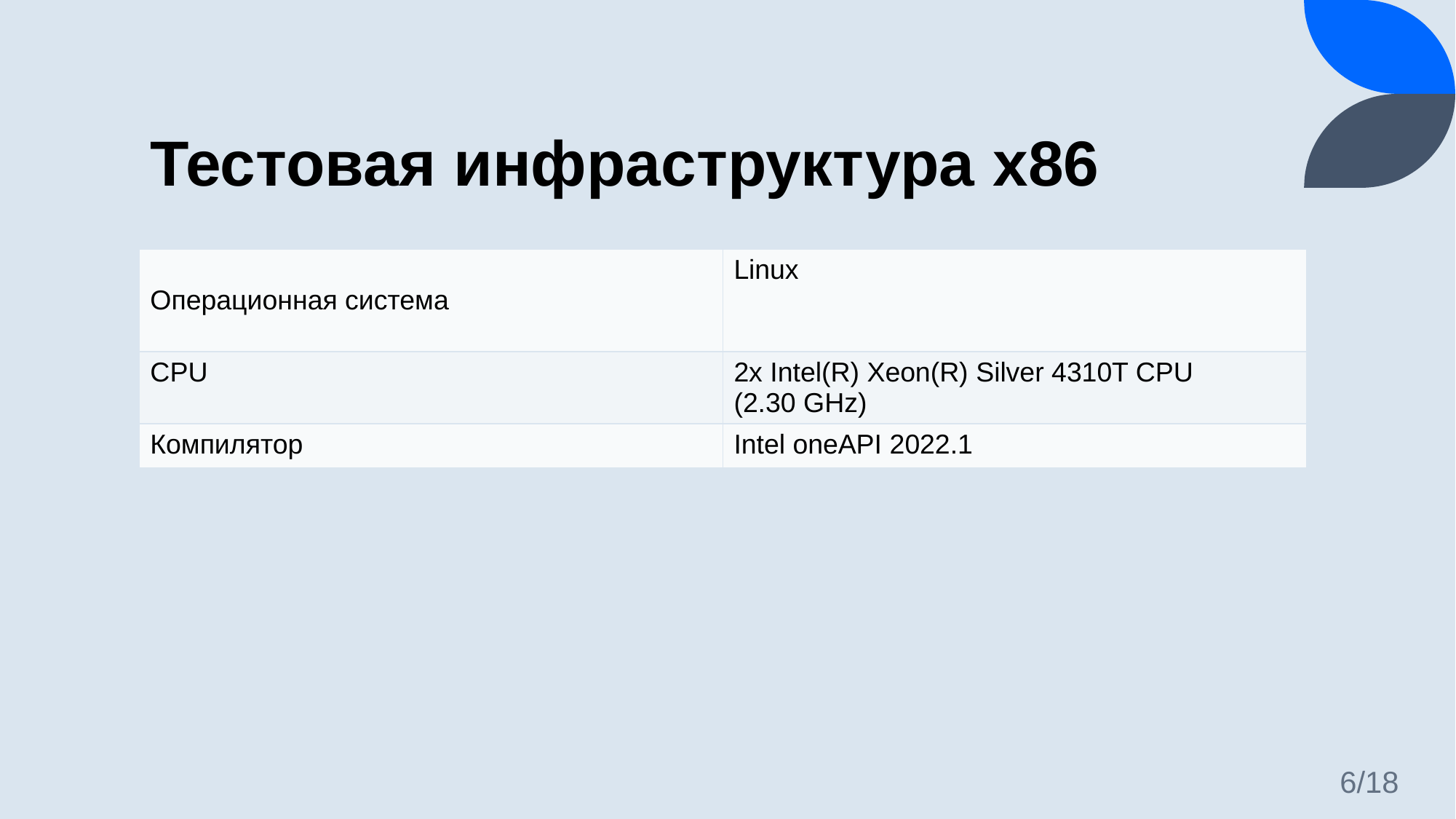

# Тестовая инфраструктура x86
| Операционная система | Linux |
| --- | --- |
| CPU | 2x Intel(R) Xeon(R) Silver 4310T CPU (2.30 GHz) |
| Компилятор | Intel oneAPI 2022.1 |
6/18